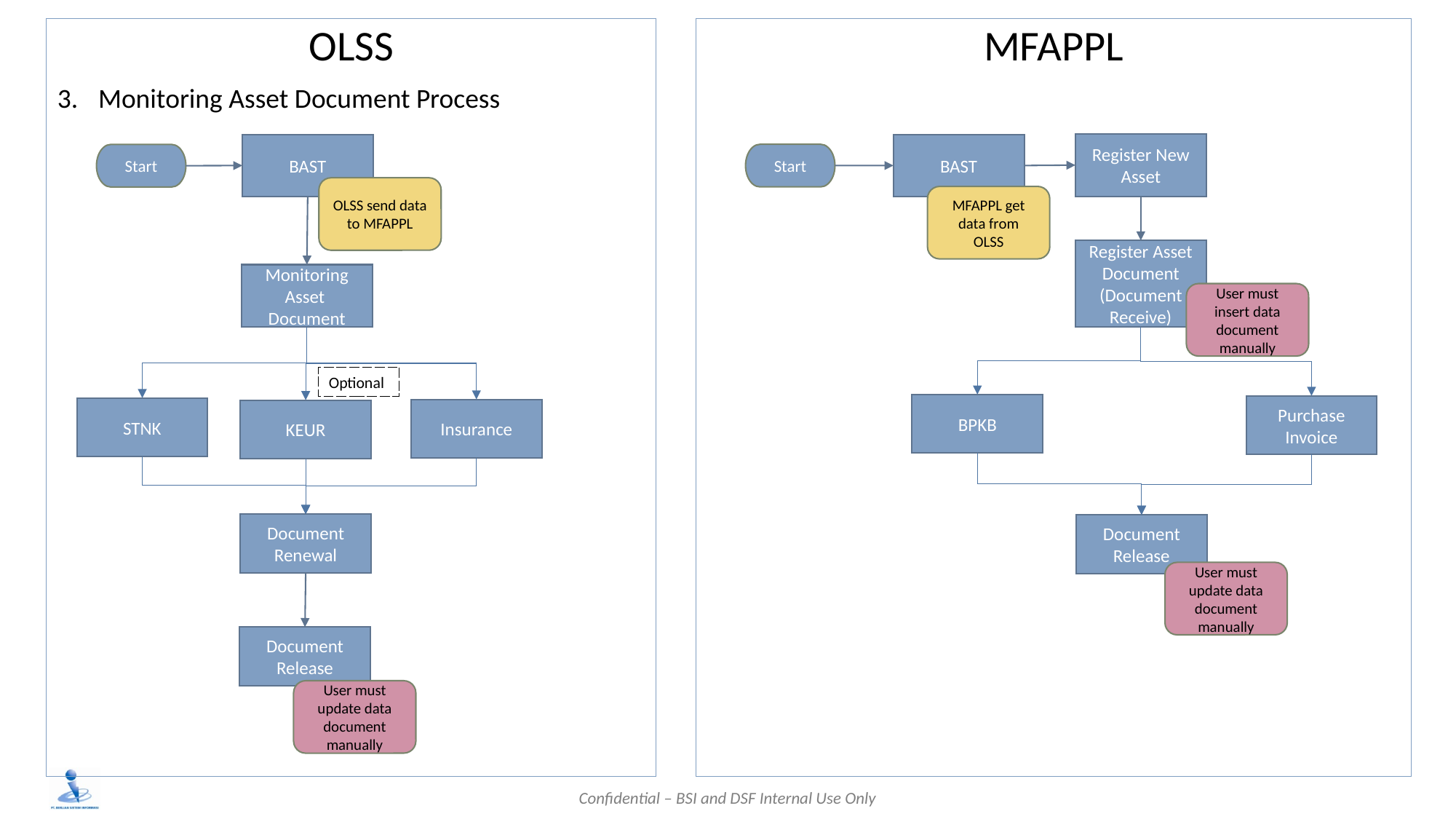

OLSS
Monitoring Asset Document Process
MFAPPL
Register New Asset
BAST
BAST
Start
Start
OLSS send data to MFAPPL
MFAPPL get data from OLSS
Register Asset Document (Document Receive)
Monitoring Asset  Document
User must insert data document manually
Optional
BPKB
Purchase Invoice
STNK
Insurance
KEUR
Document Renewal
Document Release
User must update data document manually
Document Release
User must update data document manually